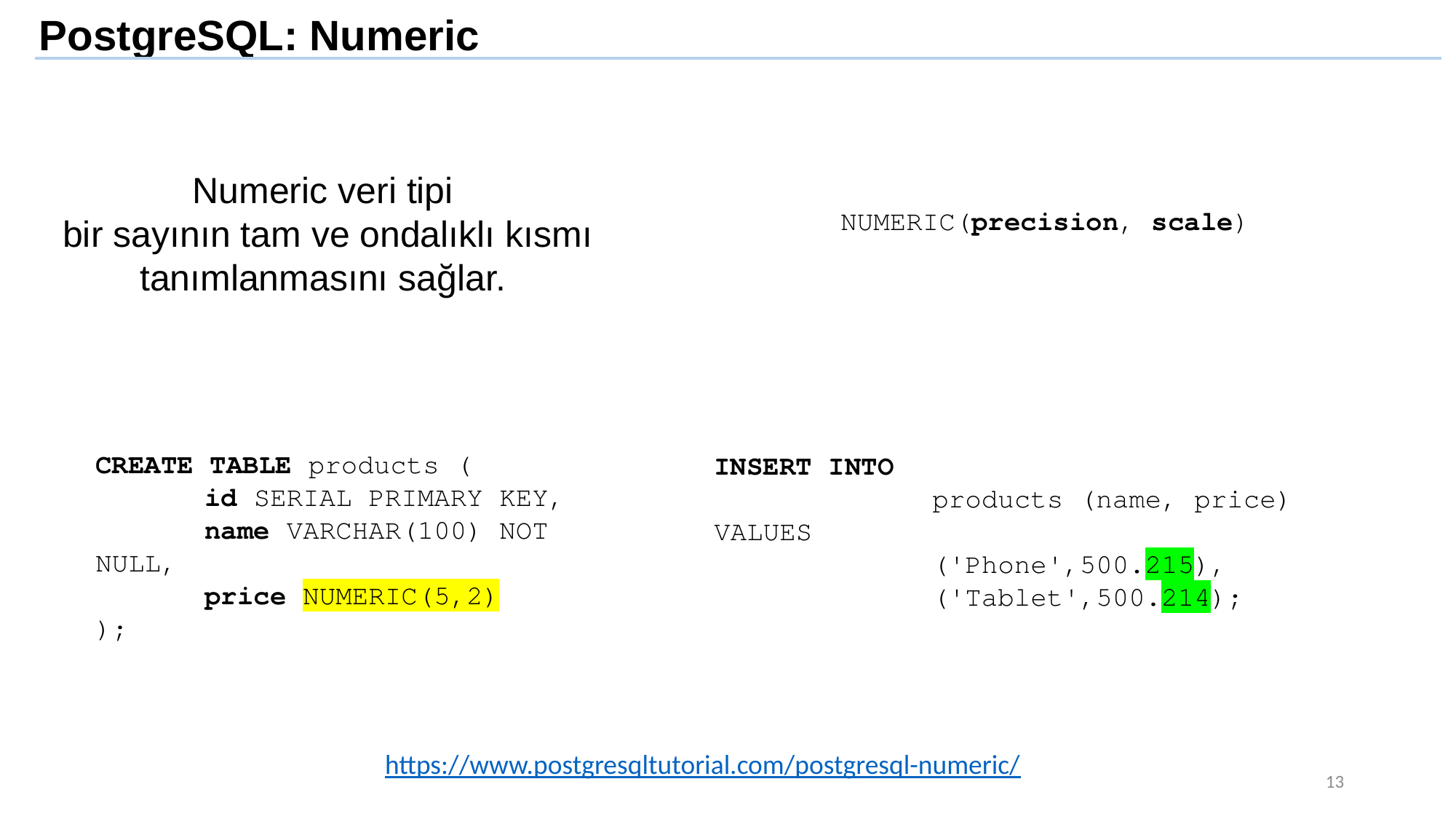

PostgreSQL: Numeric
Numeric veri tipi
bir sayının tam ve ondalıklı kısmı tanımlanmasını sağlar.
NUMERIC(precision, scale)
CREATE TABLE products (
	id SERIAL PRIMARY KEY,
	name VARCHAR(100) NOT NULL,
	price NUMERIC(5,2)
);
INSERT INTO
		products (name, price)
VALUES
		('Phone',500.215),
		('Tablet',500.214);
https://www.postgresqltutorial.com/postgresql-numeric/

13